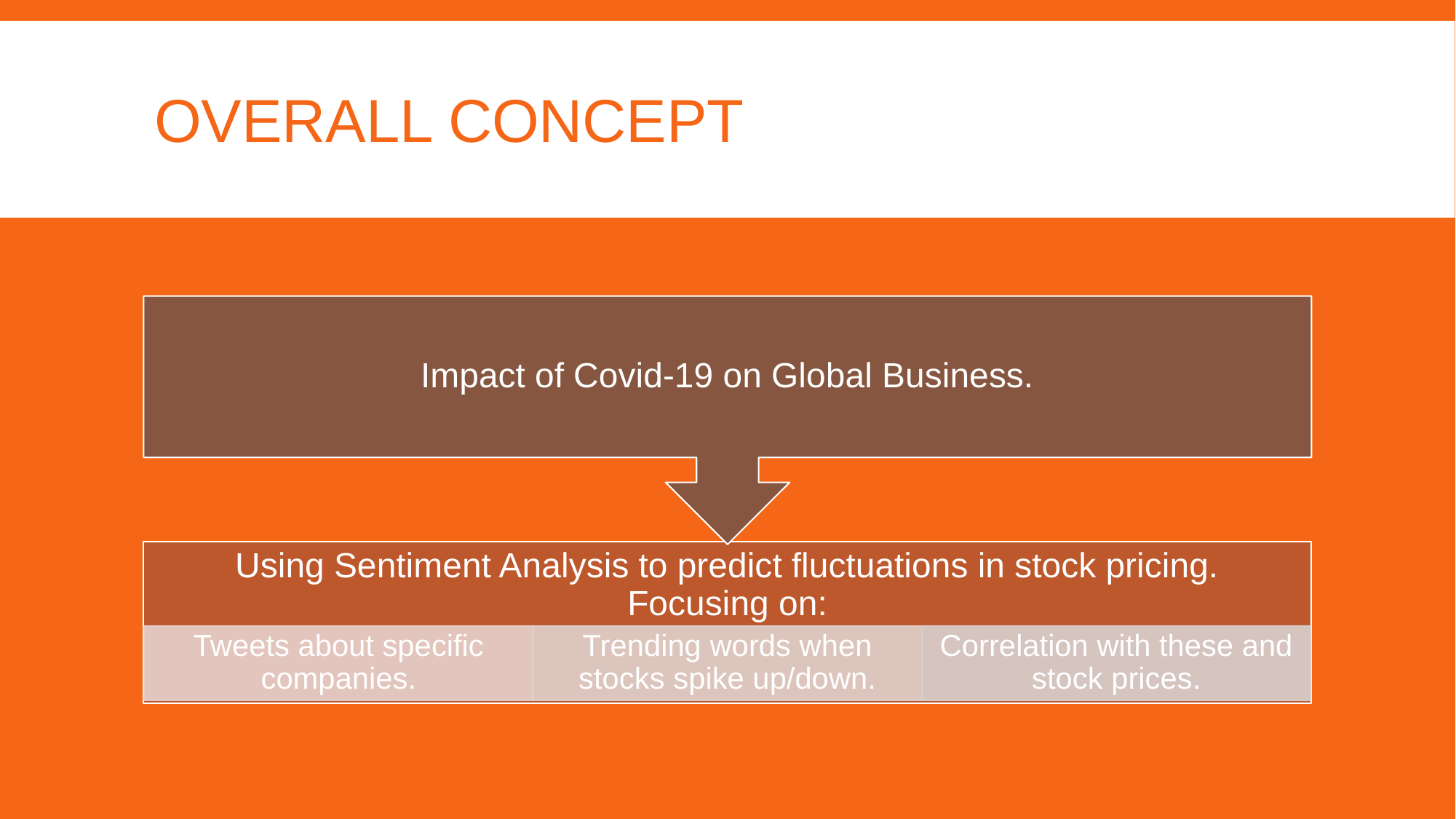

# Overall Concept
Using Sentiment Analysis to predict fluctuations in stock pricing. Focusing on:
Tweets about specific companies.
Trending words when stocks spike up/down.
Correlation with these and stock prices.
Impact of Covid-19 on Global Business.